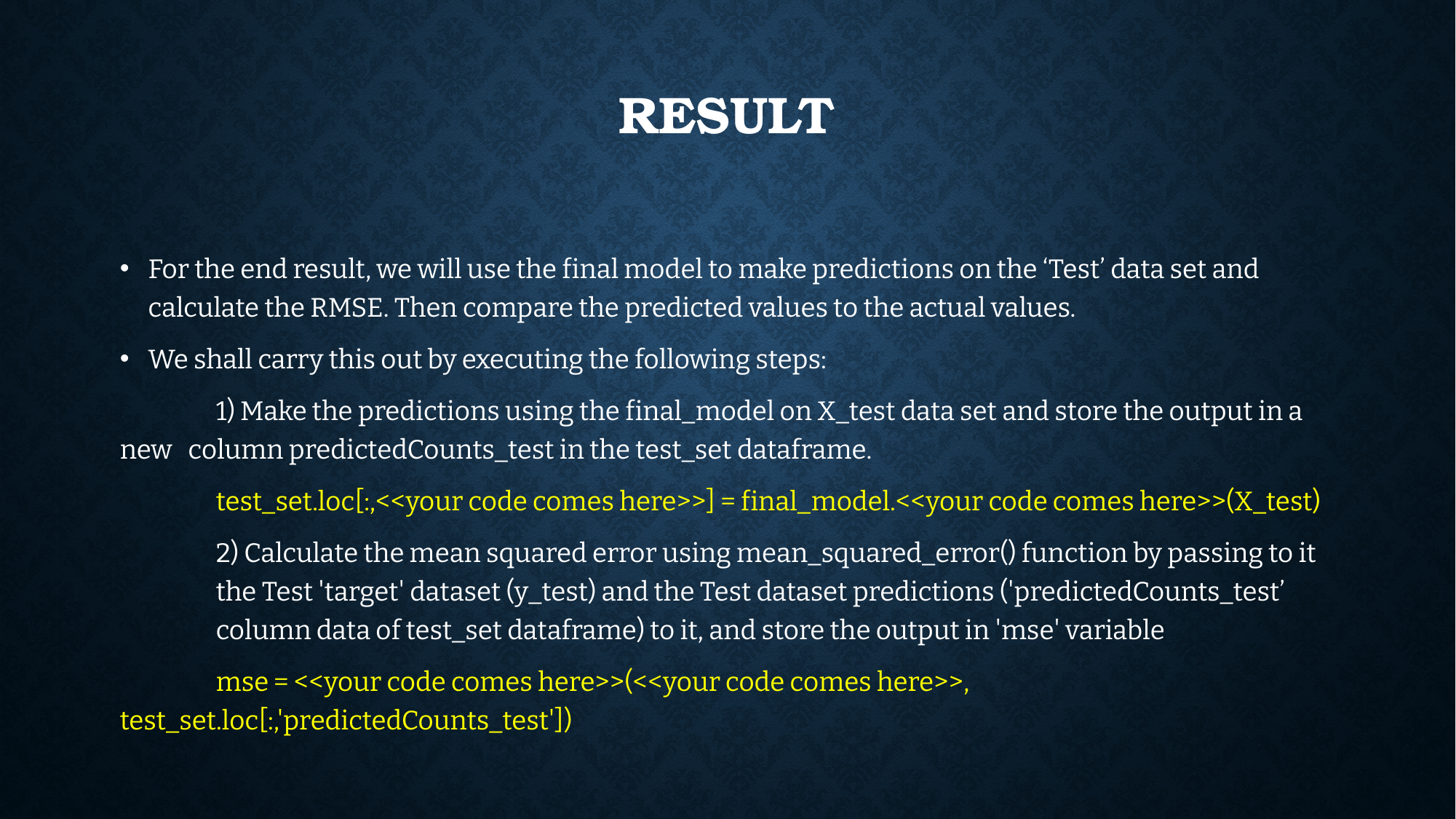

# RESULT
For the end result, we will use the final model to make predictions on the ‘Test’ data set and calculate the RMSE. Then compare the predicted values to the actual values.
We shall carry this out by executing the following steps:
	1) Make the predictions using the final_model on X_test data set and store the output in a new   column predictedCounts_test in the test_set dataframe.
	test_set.loc[:,<<your code comes here>>] = final_model.<<your code comes here>>(X_test)
	2) Calculate the mean squared error using mean_squared_error() function by passing to it 	the Test 'target' dataset (y_test) and the Test dataset predictions ('predictedCounts_test’ 	column data of test_set dataframe) to it, and store the output in 'mse' variable
	mse = <<your code comes here>>(<<your code comes here>>, 				test_set.loc[:,'predictedCounts_test'])